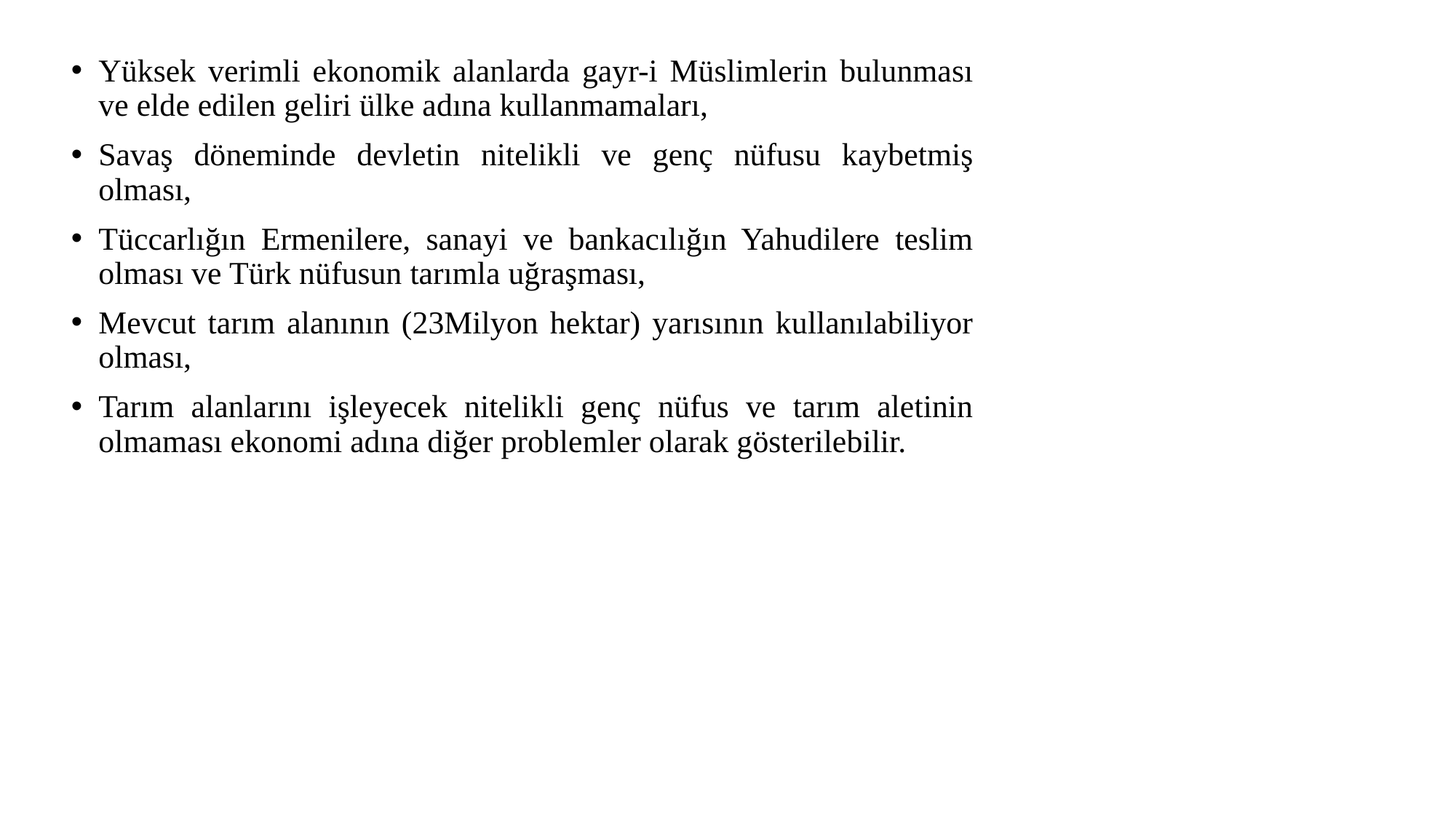

Yüksek verimli ekonomik alanlarda gayr-i Müslimlerin bulunması ve elde edilen geliri ülke adına kullanmamaları,
Savaş döneminde devletin nitelikli ve genç nüfusu kaybetmiş olması,
Tüccarlığın Ermenilere, sanayi ve bankacılığın Yahudilere teslim olması ve Türk nüfusun tarımla uğraşması,
Mevcut tarım alanının (23Milyon hektar) yarısının kullanılabiliyor olması,
Tarım alanlarını işleyecek nitelikli genç nüfus ve tarım aletinin olmaması ekonomi adına diğer problemler olarak gösterilebilir.